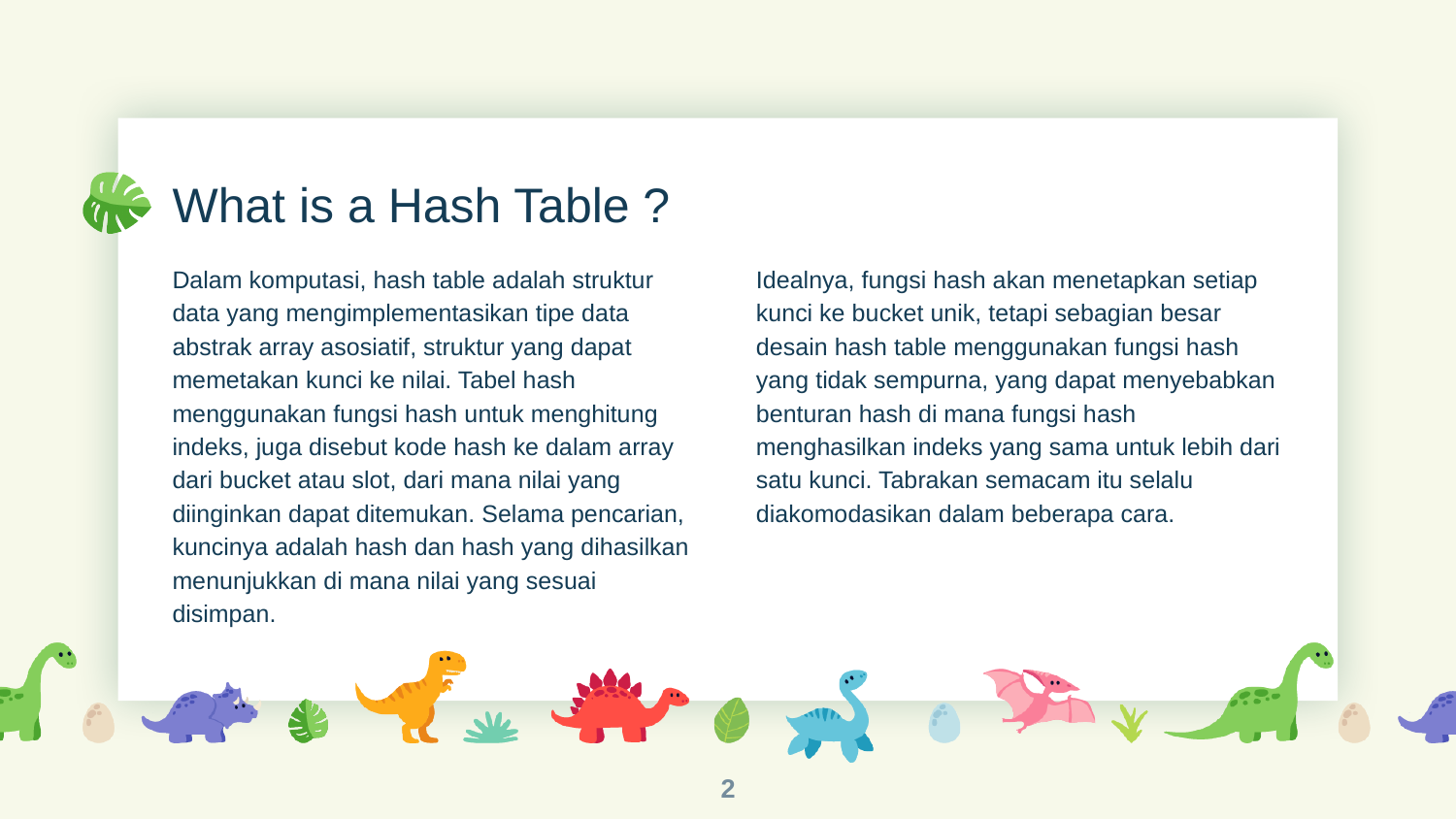

# What is a Hash Table ?
Dalam komputasi, hash table adalah struktur data yang mengimplementasikan tipe data abstrak array asosiatif, struktur yang dapat memetakan kunci ke nilai. Tabel hash menggunakan fungsi hash untuk menghitung indeks, juga disebut kode hash ke dalam array dari bucket atau slot, dari mana nilai yang diinginkan dapat ditemukan. Selama pencarian, kuncinya adalah hash dan hash yang dihasilkan menunjukkan di mana nilai yang sesuai disimpan.
Idealnya, fungsi hash akan menetapkan setiap kunci ke bucket unik, tetapi sebagian besar desain hash table menggunakan fungsi hash yang tidak sempurna, yang dapat menyebabkan benturan hash di mana fungsi hash menghasilkan indeks yang sama untuk lebih dari satu kunci. Tabrakan semacam itu selalu diakomodasikan dalam beberapa cara.
2